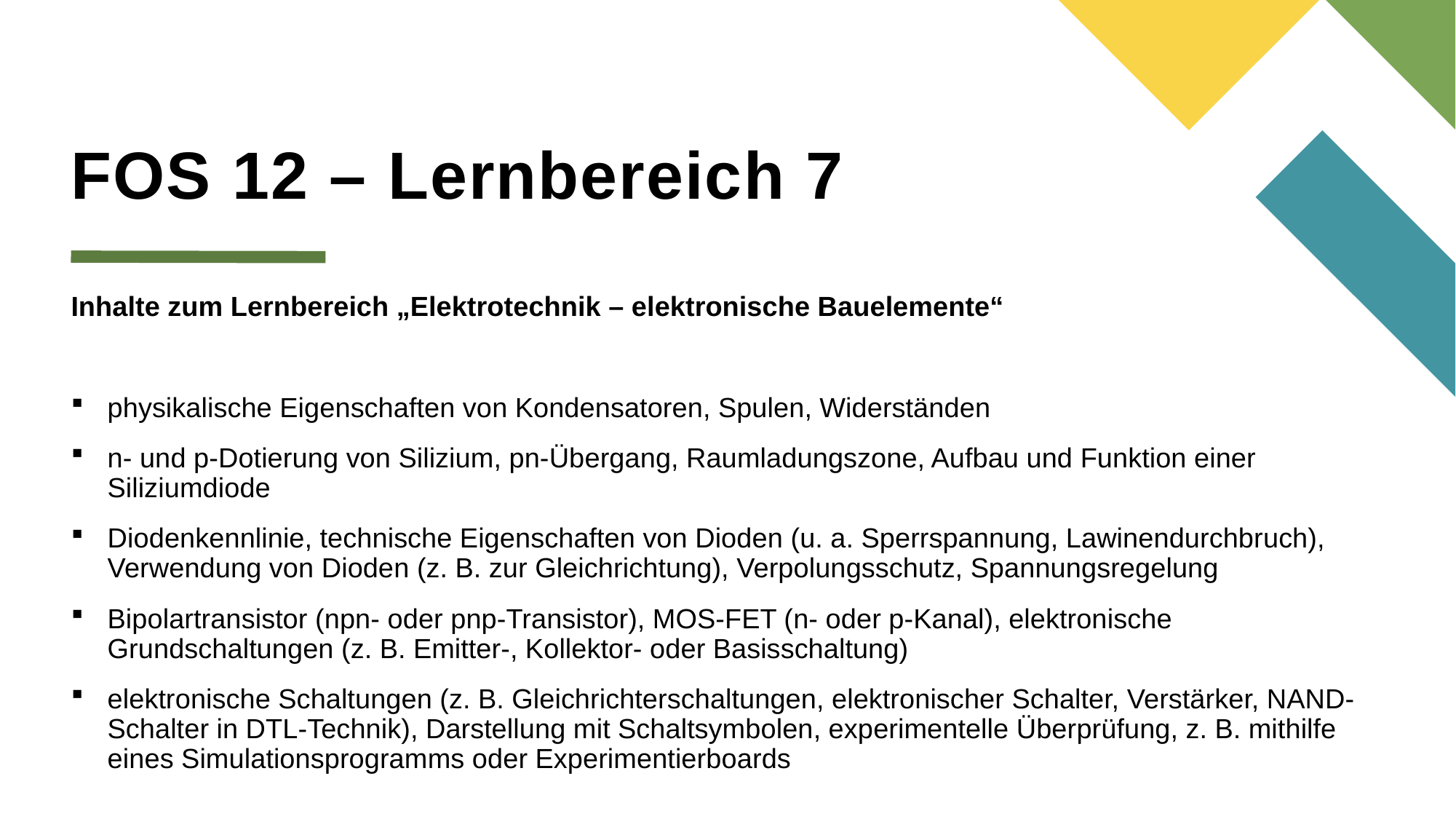

# FOS 12 – Lernbereich 7
Inhalte zum Lernbereich „Elektrotechnik – elektronische Bauelemente“

physikalische Eigenschaften von Kondensatoren, Spulen, Widerständen
n- und p-Dotierung von Silizium, pn-Übergang, Raumladungszone, Aufbau und Funktion einer Siliziumdiode
Diodenkennlinie, technische Eigenschaften von Dioden (u. a. Sperrspannung, Lawinendurchbruch), Verwendung von Dioden (z. B. zur Gleichrichtung), Verpolungsschutz, Spannungsregelung
Bipolartransistor (npn- oder pnp-Transistor), MOS-FET (n- oder p-Kanal), elektronische Grundschaltungen (z. B. Emitter-, Kollektor- oder Basisschaltung)
elektronische Schaltungen (z. B. Gleichrichterschaltungen, elektronischer Schalter, Verstärker, NAND-Schalter in DTL-Technik), Darstellung mit Schaltsymbolen, experimentelle Überprüfung, z. B. mithilfe eines Simulationsprogramms oder Experimentierboards